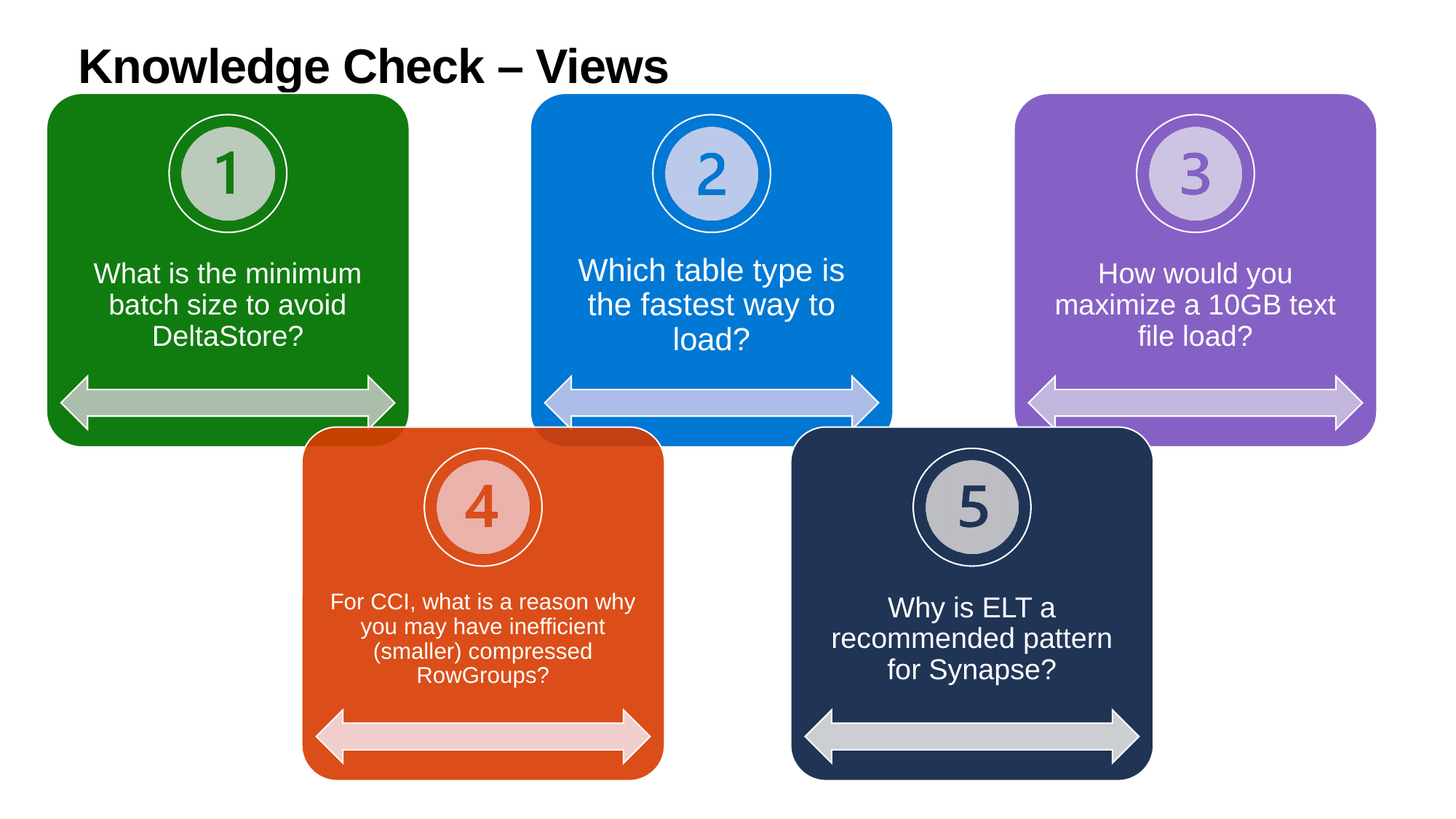

# Knowledge Check – Views
What is the minimum batch size to avoid DeltaStore?
Which table type is the fastest way to load?
How would you maximize a 10GB text file load?
For CCI, what is a reason why you may have inefficient (smaller) compressed RowGroups?
Why is ELT a recommended pattern for Synapse?